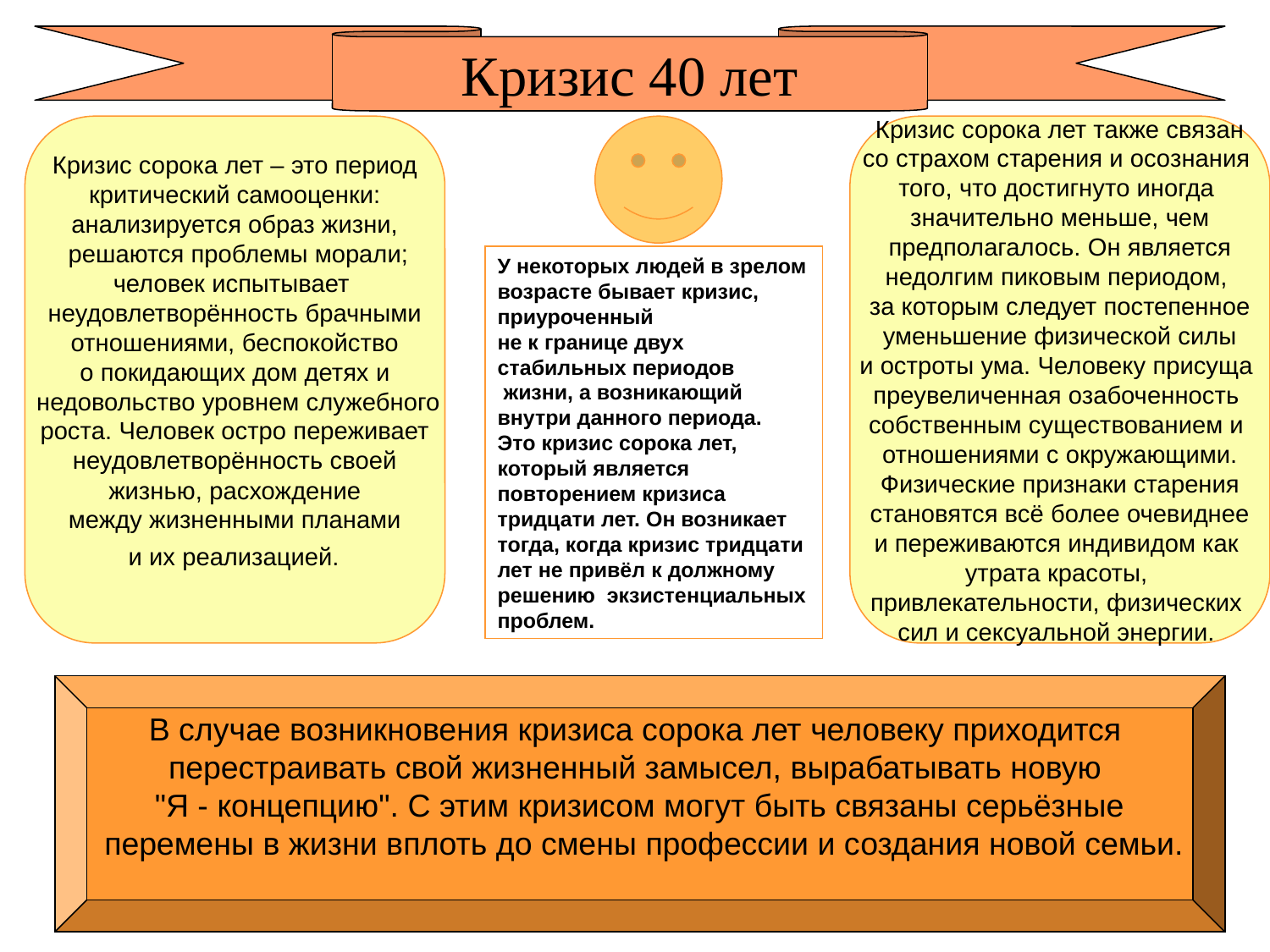

Кризис 40 лет
Кризис сорока лет – это период
 критический самооценки:
анализируется образ жизни,
 решаются проблемы морали;
человек испытывает
неудовлетворённость брачными
 отношениями, беспокойство
о покидающих дом детях и
 недовольство уровнем служебного
 роста. Человек остро переживает
неудовлетворённость своей
 жизнью, расхождение
между жизненными планами
 и их реализацией.

Кризис сорока лет также связан
со страхом старения и осознания
того, что достигнуто иногда
значительно меньше, чем
предполагалось. Он является
недолгим пиковым периодом,
за которым следует постепенное
уменьшение физической силы
и остроты ума. Человеку присуща
преувеличенная озабоченность
собственным существованием и
отношениями с окружающими.
Физические признаки старения
становятся всё более очевиднее
и переживаются индивидом как
утрата красоты,
привлекательности, физических
сил и сексуальной энергии.

У некоторых людей в зрелом возрасте бывает кризис, приуроченный
не к границе двух стабильных периодов
 жизни, а возникающий
внутри данного периода.
Это кризис сорока лет, который является повторением кризиса тридцати лет. Он возникает тогда, когда кризис тридцати лет не привёл к должному решению  экзистенциальных проблем.

В случае возникновения кризиса сорока лет человеку приходится
перестраивать свой жизненный замысел, вырабатывать новую
"Я - концепцию". С этим кризисом могут быть связаны серьёзные
 перемены в жизни вплоть до смены профессии и создания новой семьи.